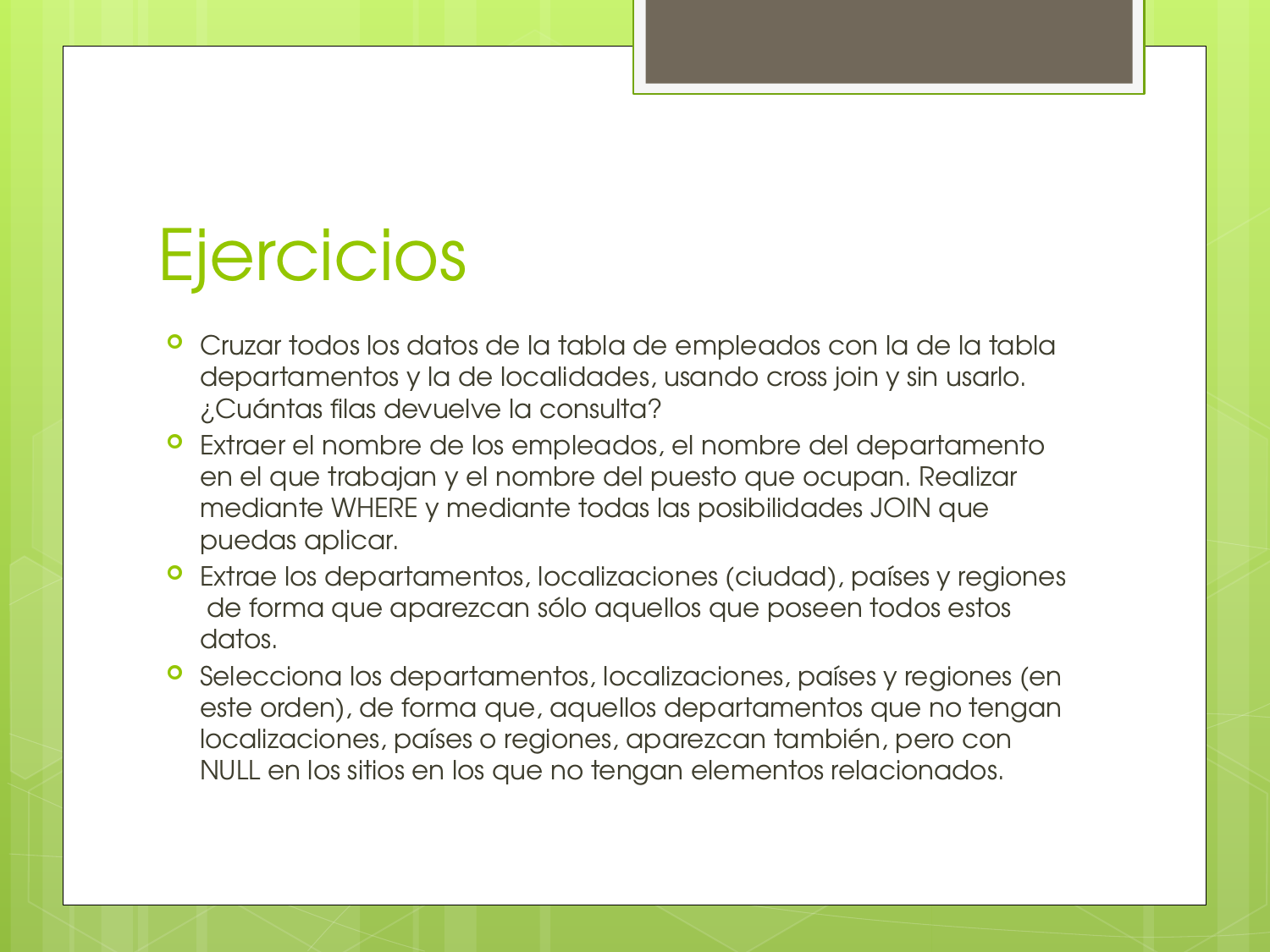

# Ejercicios
Cruzar todos los datos de la tabla de empleados con la de la tabla departamentos y la de localidades, usando cross join y sin usarlo. ¿Cuántas filas devuelve la consulta?
Extraer el nombre de los empleados, el nombre del departamento en el que trabajan y el nombre del puesto que ocupan. Realizar mediante WHERE y mediante todas las posibilidades JOIN que puedas aplicar.
Extrae los departamentos, localizaciones (ciudad), países y regiones  de forma que aparezcan sólo aquellos que poseen todos estos datos.
Selecciona los departamentos, localizaciones, países y regiones (en este orden), de forma que, aquellos departamentos que no tengan localizaciones, países o regiones, aparezcan también, pero con NULL en los sitios en los que no tengan elementos relacionados.